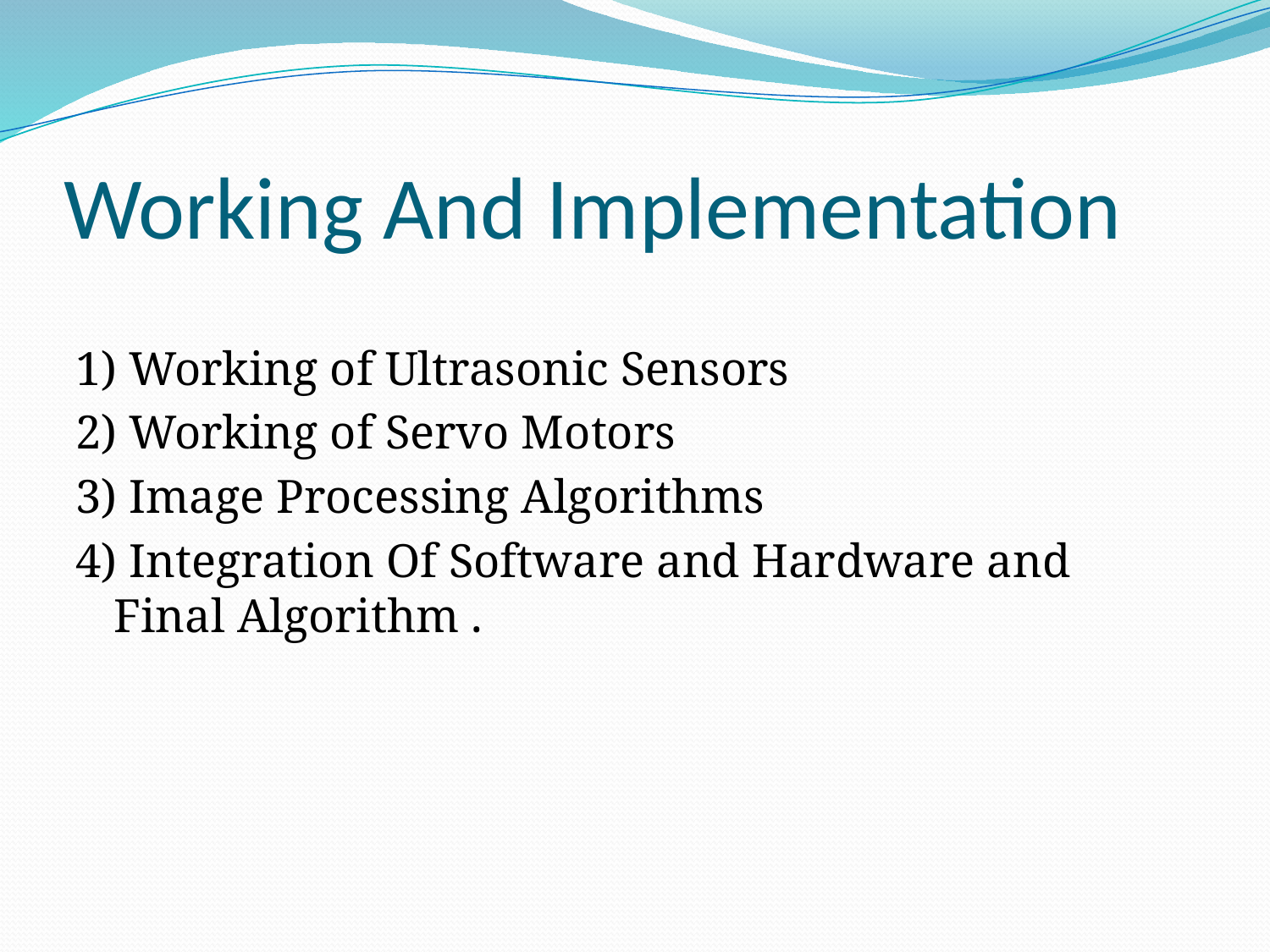

# Working And Implementation

1) Working of Ultrasonic Sensors
2) Working of Servo Motors
3) Image Processing Algorithms
4) Integration Of Software and Hardware and Final Algorithm .